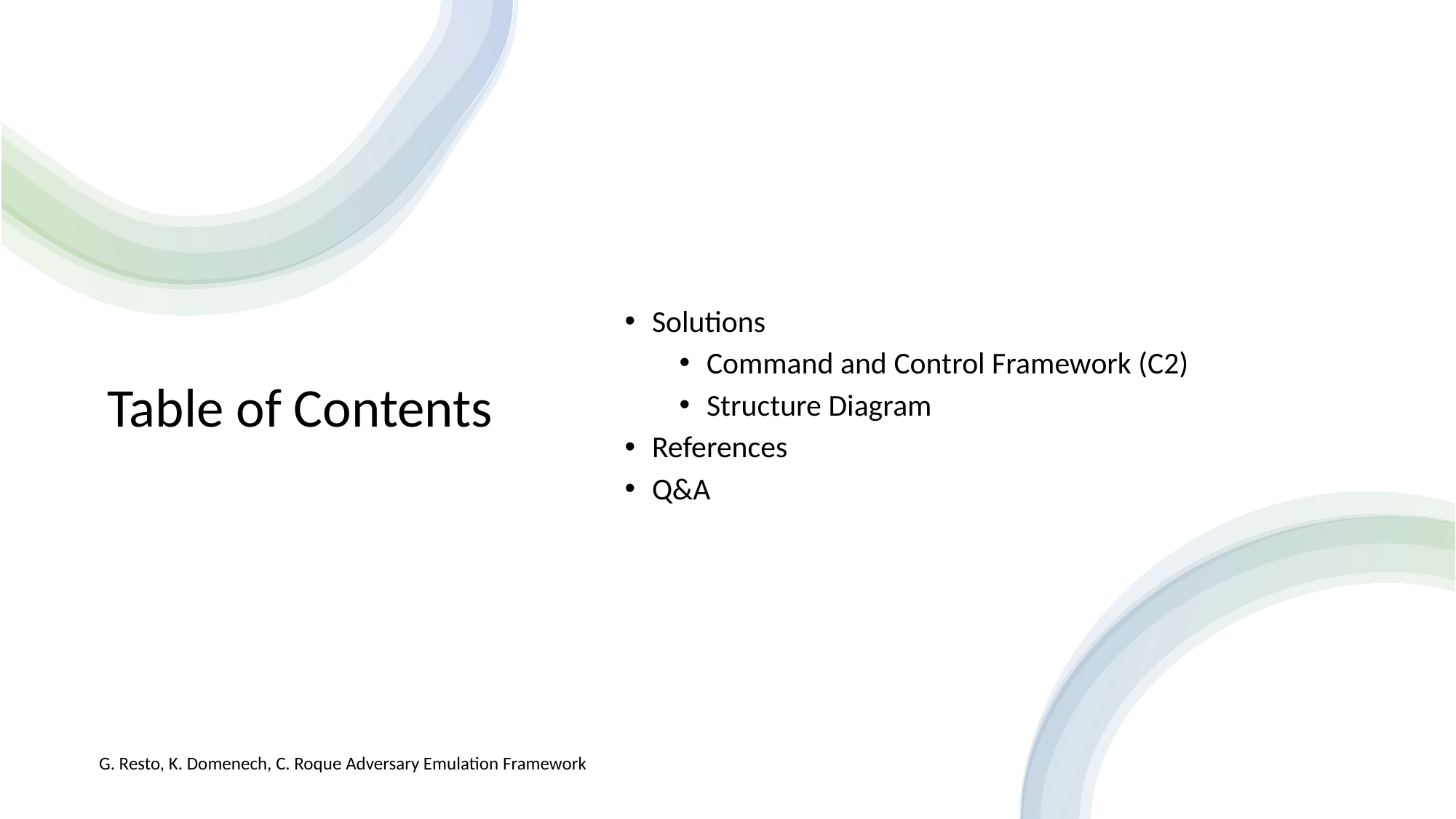

Solutions
Command and Control Framework (C2)
Structure Diagram
References
Q&A
# Table of Contents

G. Resto, K. Domenech, C. Roque Adversary Emulation Framework